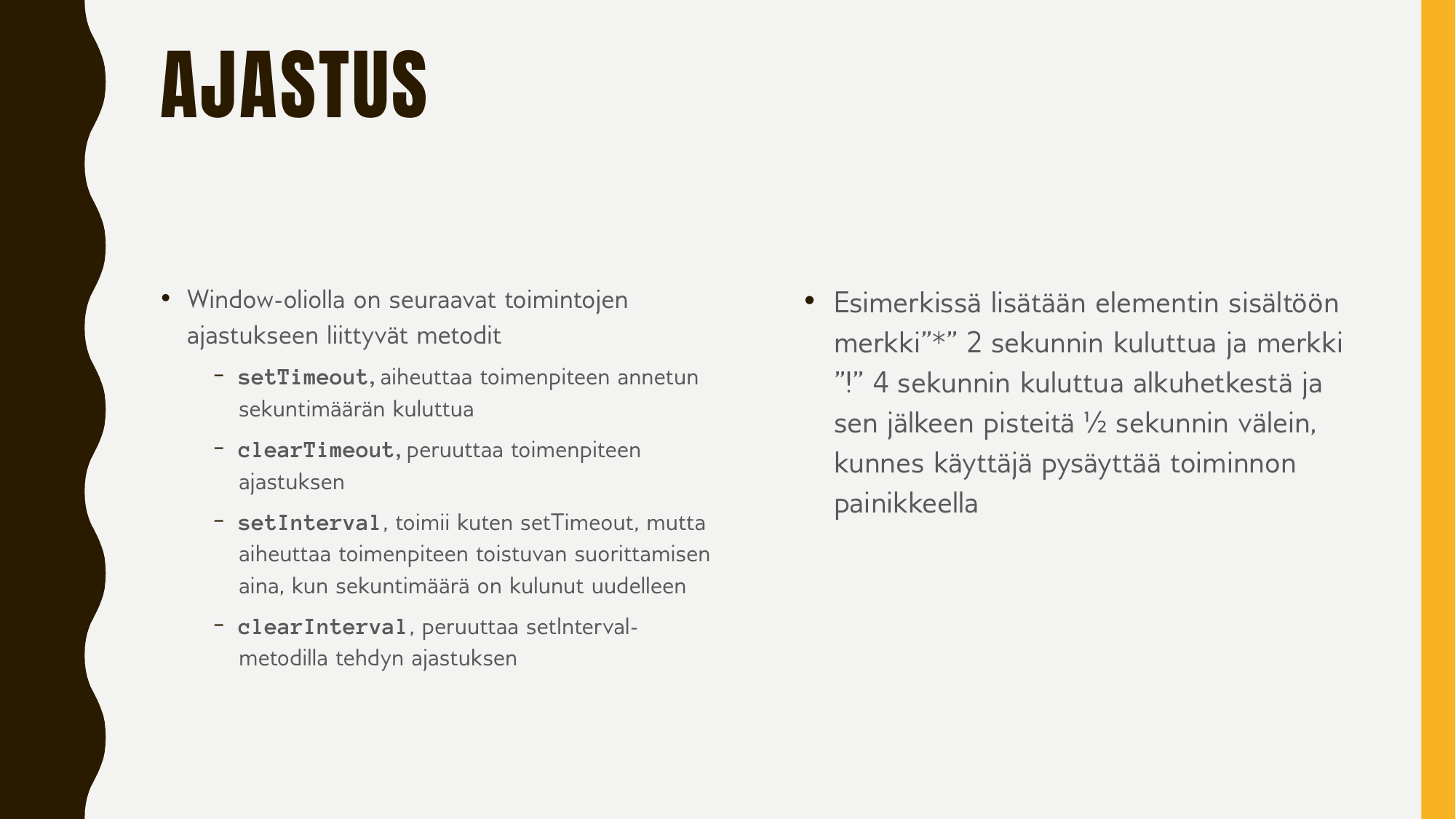

# ajastus
Window-oliolla on seuraavat toimintojen ajastukseen liittyvät metodit
setTimeout, aiheuttaa toimenpiteen annetun sekuntimäärän kuluttua
clearTimeout, peruuttaa toimenpiteen ajastuksen
setInterval, toimii kuten setTimeout, mutta aiheuttaa toimenpiteen toistuvan suorittamisen aina, kun sekuntimäärä on kulunut uudelleen
clearInterval, peruuttaa setInterval-metodilla tehdyn ajastuksen
Esimerkissä lisätään elementin sisältöön merkki”*” 2 sekunnin kuluttua ja merkki ”!” 4 sekunnin kuluttua alkuhetkestä ja sen jälkeen pisteitä ½ sekunnin välein, kunnes käyttäjä pysäyttää toiminnon painikkeella